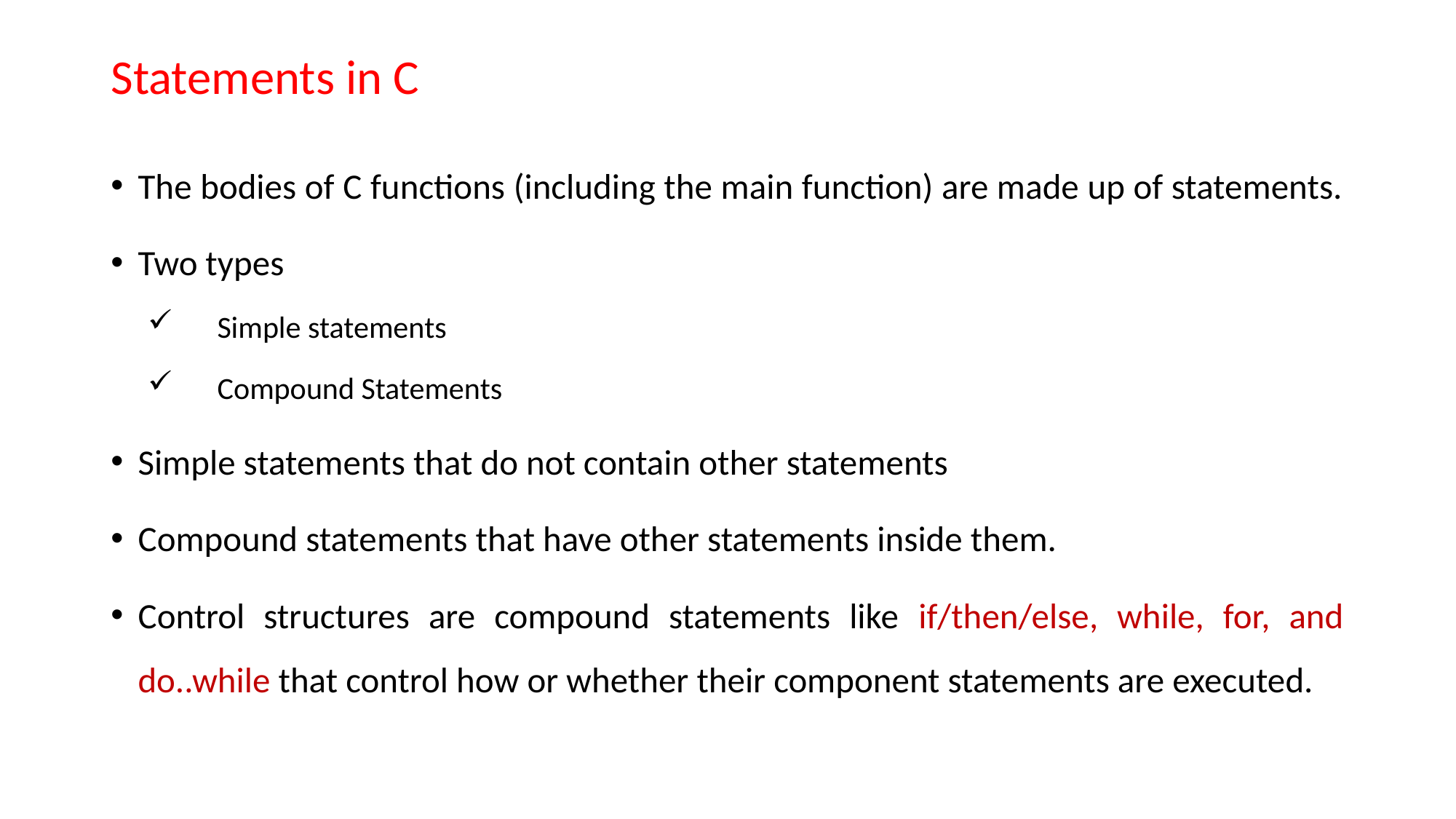

# Statements in C
The bodies of C functions (including the main function) are made up of statements.
Two types
Simple statements
Compound Statements
Simple statements that do not contain other statements
Compound statements that have other statements inside them.
Control structures are compound statements like if/then/else, while, for, and do..while that control how or whether their component statements are executed.